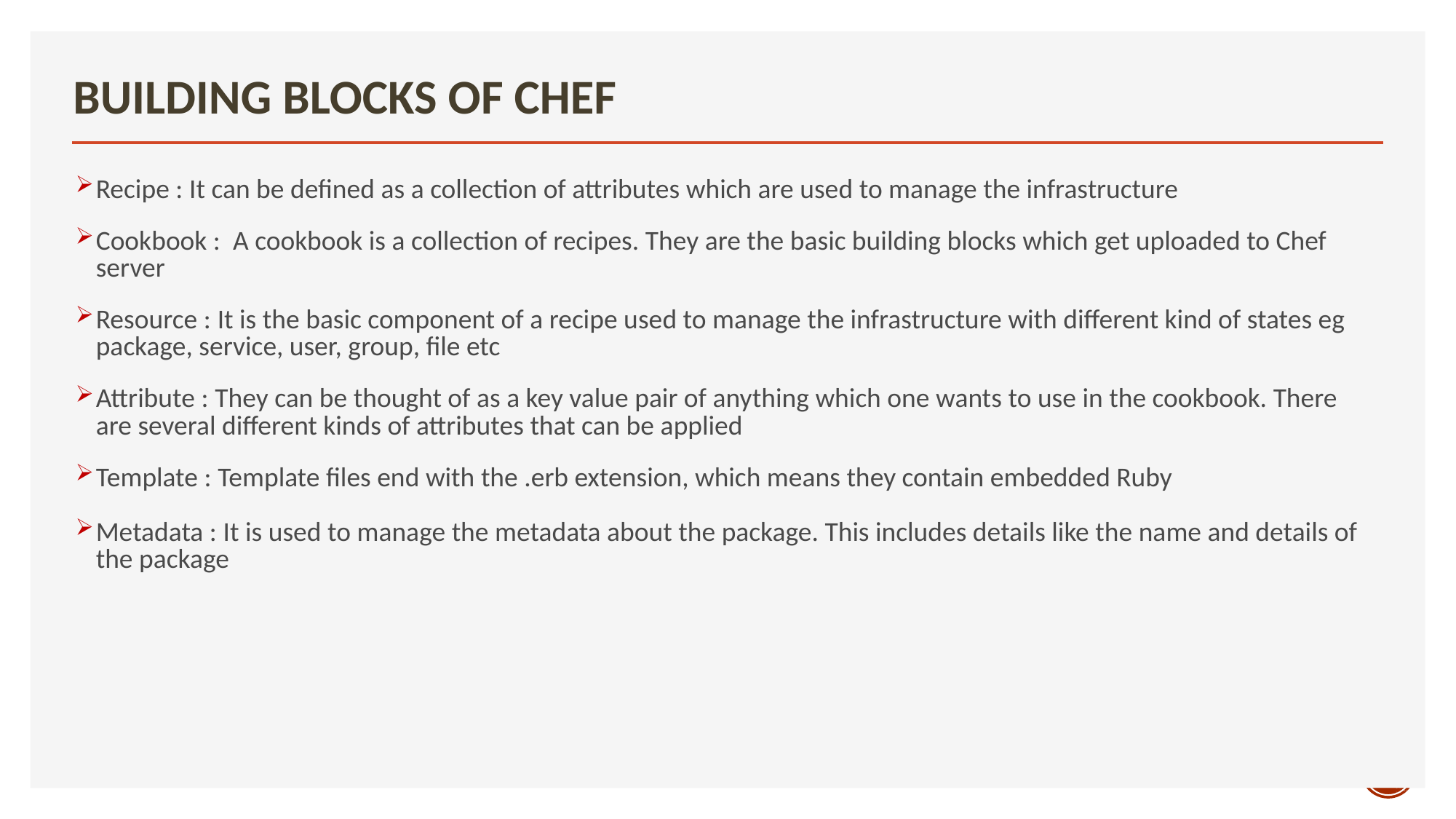

# Building Blocks Of Chef
Recipe : It can be defined as a collection of attributes which are used to manage the infrastructure
Cookbook :  A cookbook is a collection of recipes. They are the basic building blocks which get uploaded to Chef server
Resource : It is the basic component of a recipe used to manage the infrastructure with different kind of states eg package, service, user, group, file etc
Attribute : They can be thought of as a key value pair of anything which one wants to use in the cookbook. There are several different kinds of attributes that can be applied
Template : Template files end with the .erb extension, which means they contain embedded Ruby
Metadata : It is used to manage the metadata about the package. This includes details like the name and details of the package